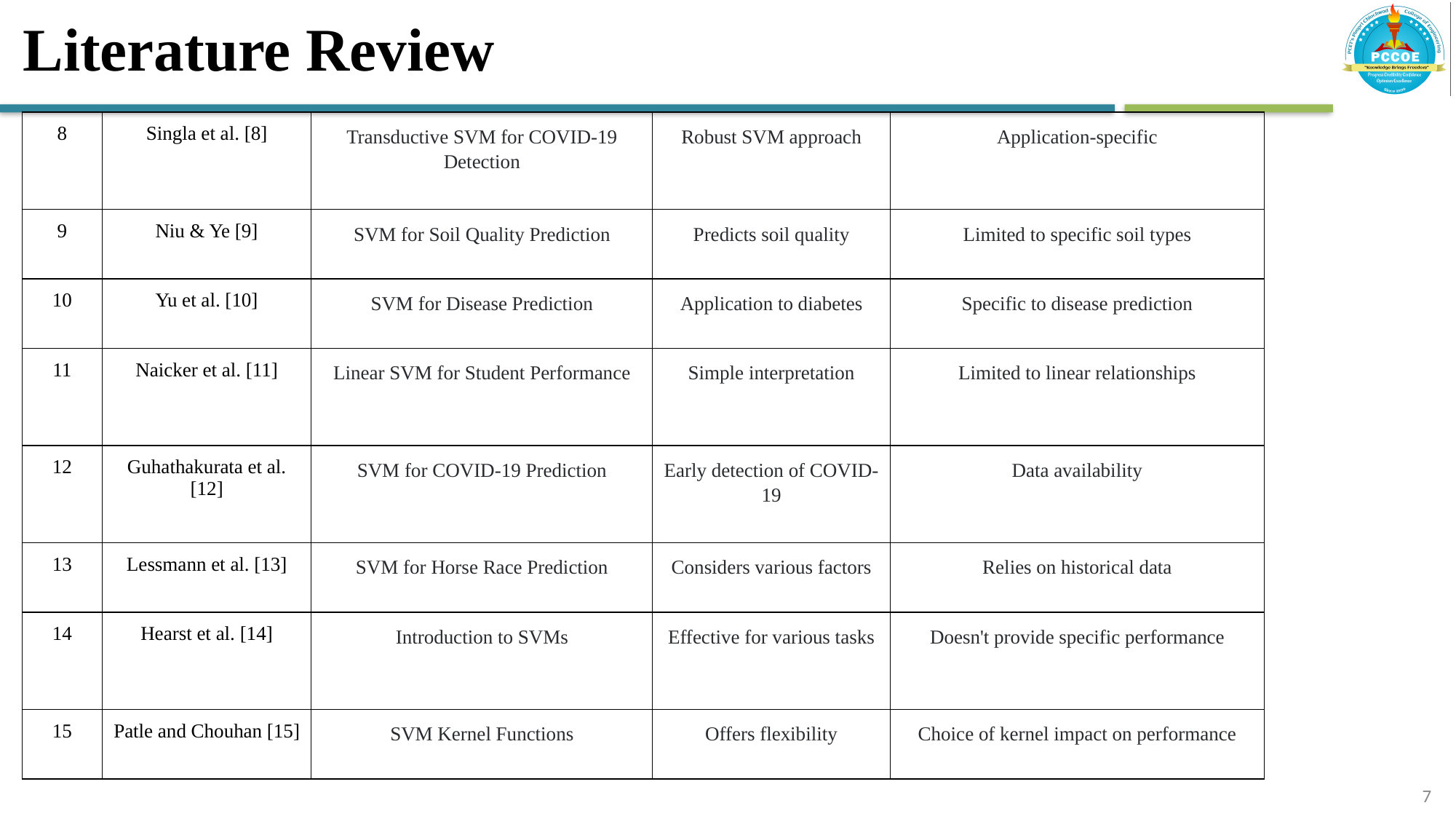

# Literature Review
| 8 | Singla et al. [8] | Transductive SVM for COVID-19 Detection | Robust SVM approach | Application-specific |
| --- | --- | --- | --- | --- |
| 9 | Niu & Ye [9] | SVM for Soil Quality Prediction | Predicts soil quality | Limited to specific soil types |
| 10 | Yu et al. [10] | SVM for Disease Prediction | Application to diabetes | Specific to disease prediction |
| 11 | Naicker et al. [11] | Linear SVM for Student Performance | Simple interpretation | Limited to linear relationships |
| 12 | Guhathakurata et al. [12] | SVM for COVID-19 Prediction | Early detection of COVID-19 | Data availability |
| 13 | Lessmann et al. [13] | SVM for Horse Race Prediction | Considers various factors | Relies on historical data |
| 14 | Hearst et al. [14] | Introduction to SVMs | Effective for various tasks | Doesn't provide specific performance |
| 15 | Patle and Chouhan [15] | SVM Kernel Functions | Offers flexibility | Choice of kernel impact on performance |
7